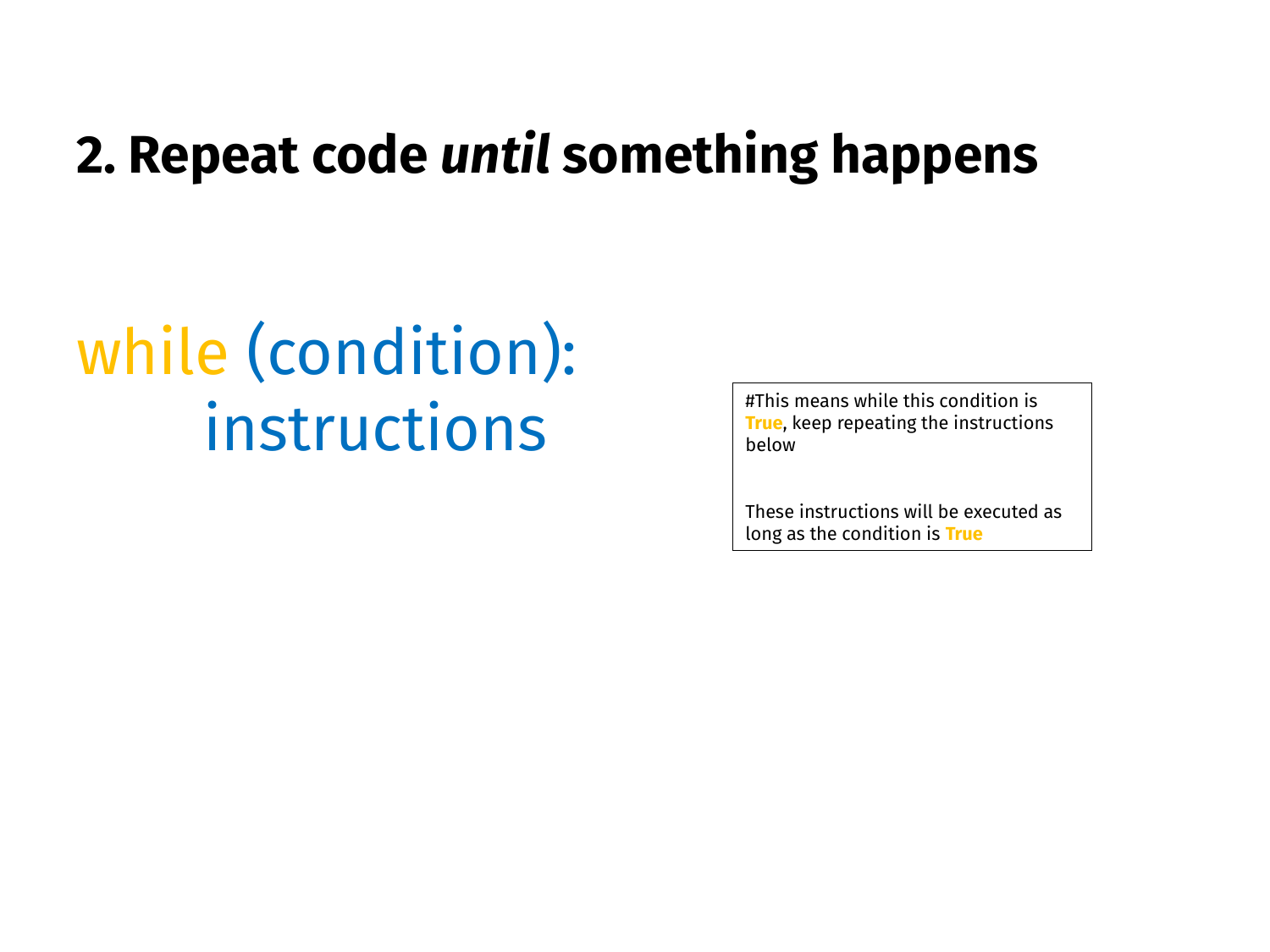

# 2. Repeat code until something happens

while (condition):
	instructions
#This means while this condition is True, keep repeating the instructions below

These instructions will be executed as long as the condition is True